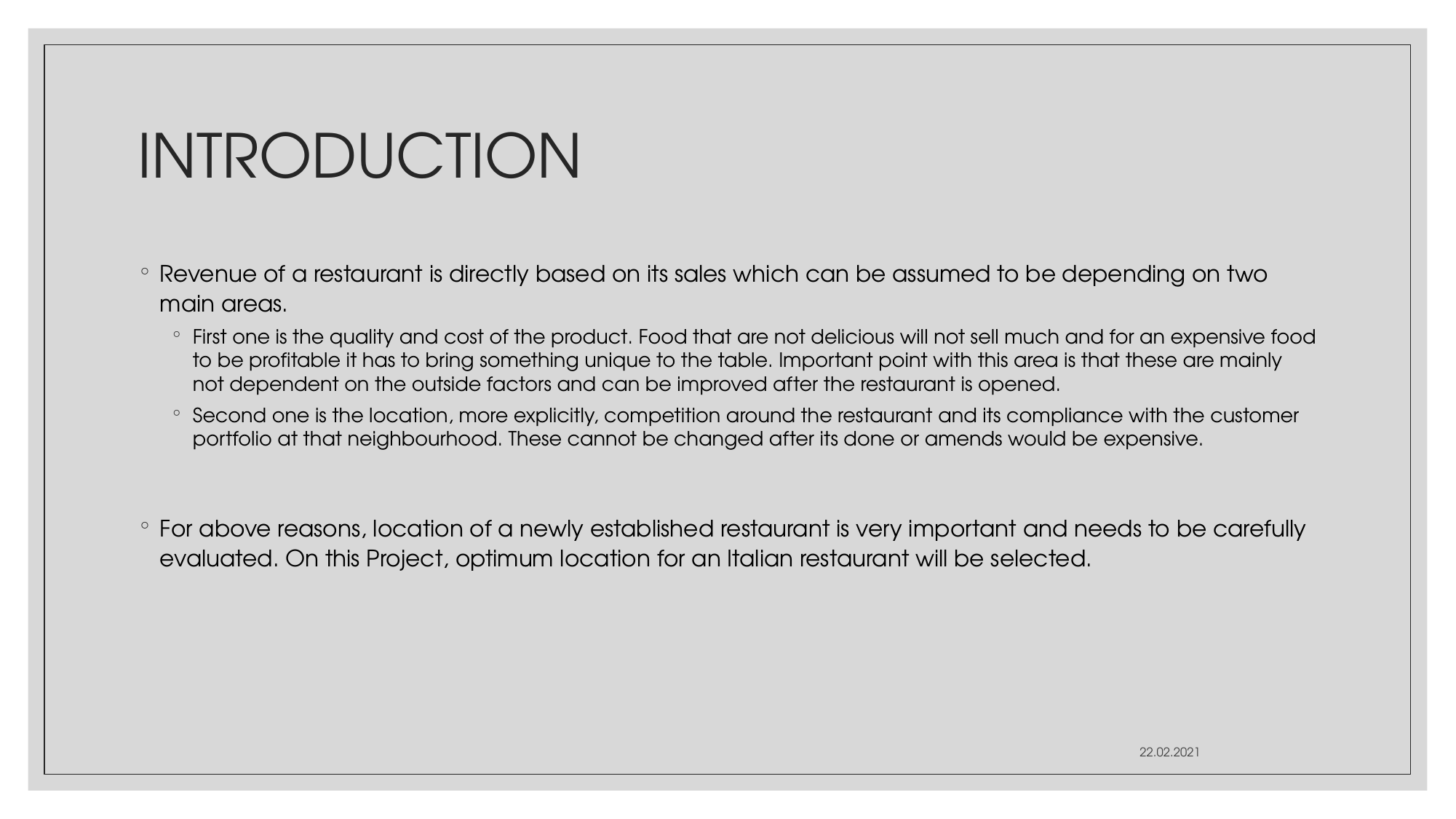

# INTRODUCTION
Revenue of a restaurant is directly based on its sales which can be assumed to be depending on two main areas.
First one is the quality and cost of the product. Food that are not delicious will not sell much and for an expensive food to be profitable it has to bring something unique to the table. Important point with this area is that these are mainly not dependent on the outside factors and can be improved after the restaurant is opened.
Second one is the location, more explicitly, competition around the restaurant and its compliance with the customer portfolio at that neighbourhood. These cannot be changed after its done or amends would be expensive.

For above reasons, location of a newly established restaurant is very important and needs to be carefully evaluated. On this Project, optimum location for an Italian restaurant will be selected.
22.02.2021